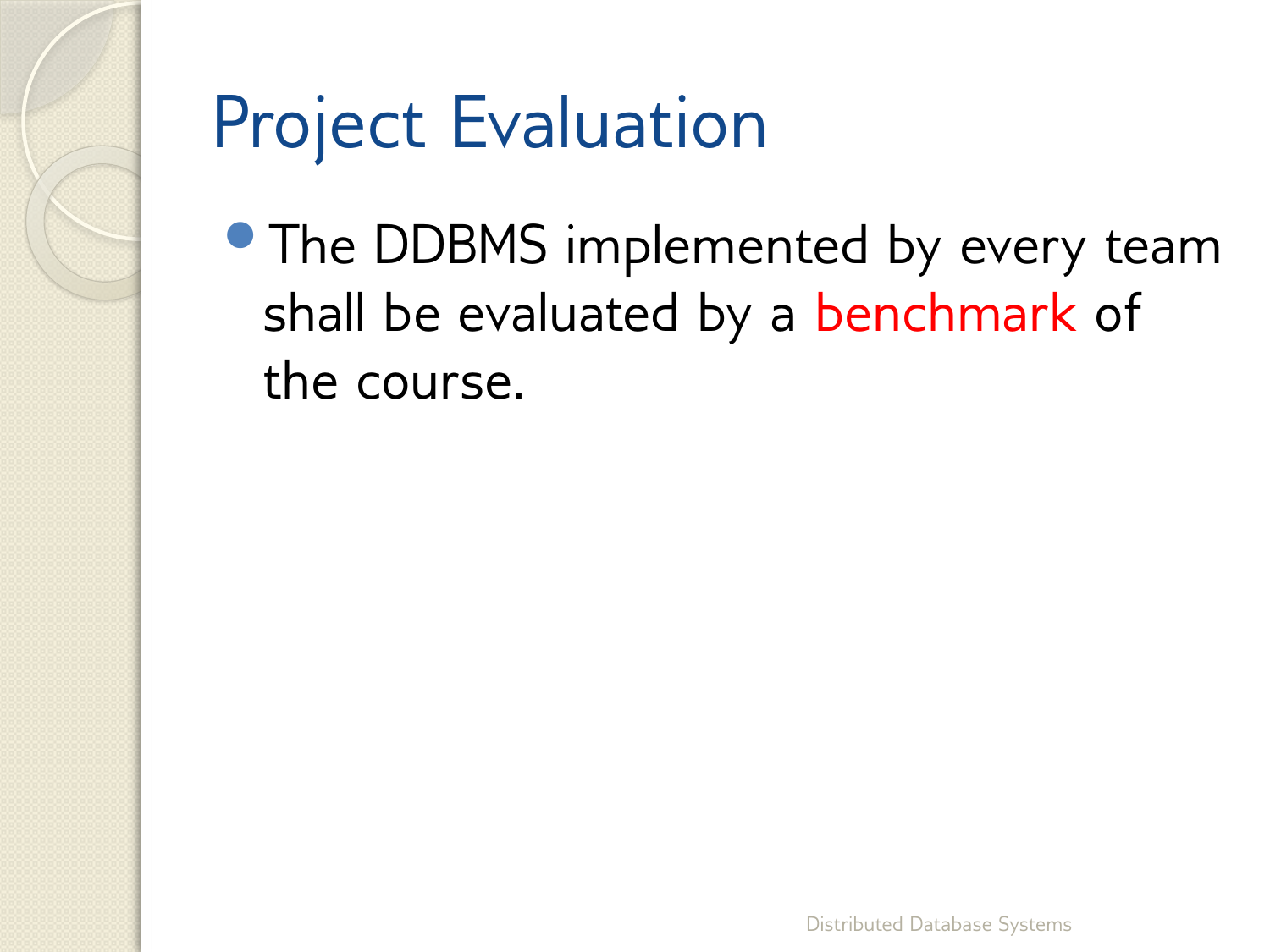

# Project Evaluation
The DDBMS implemented by every team shall be evaluated by a benchmark of the course.
Distributed Database Systems